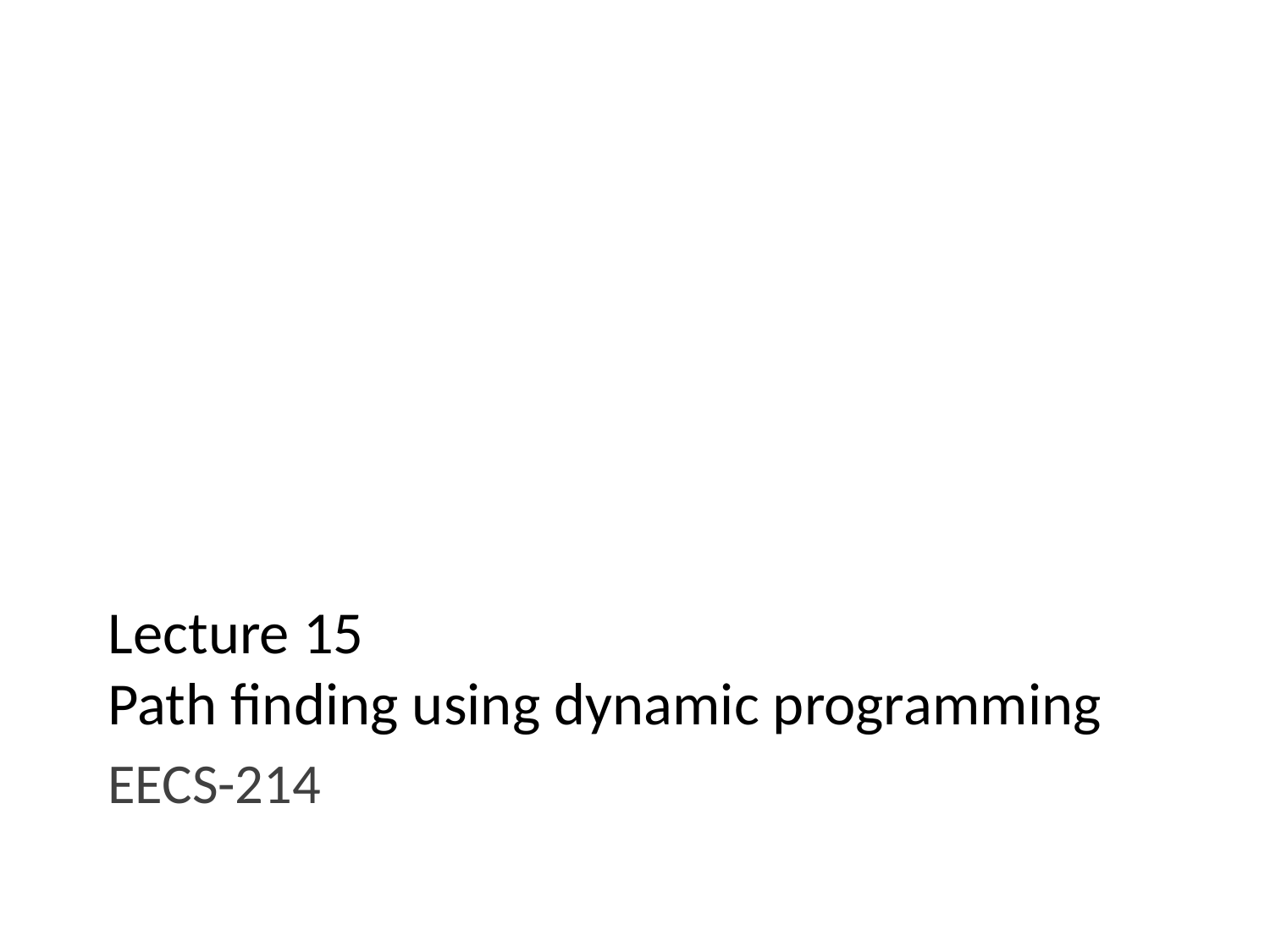

# Lecture 15 Path finding using dynamic programming
EECS-214